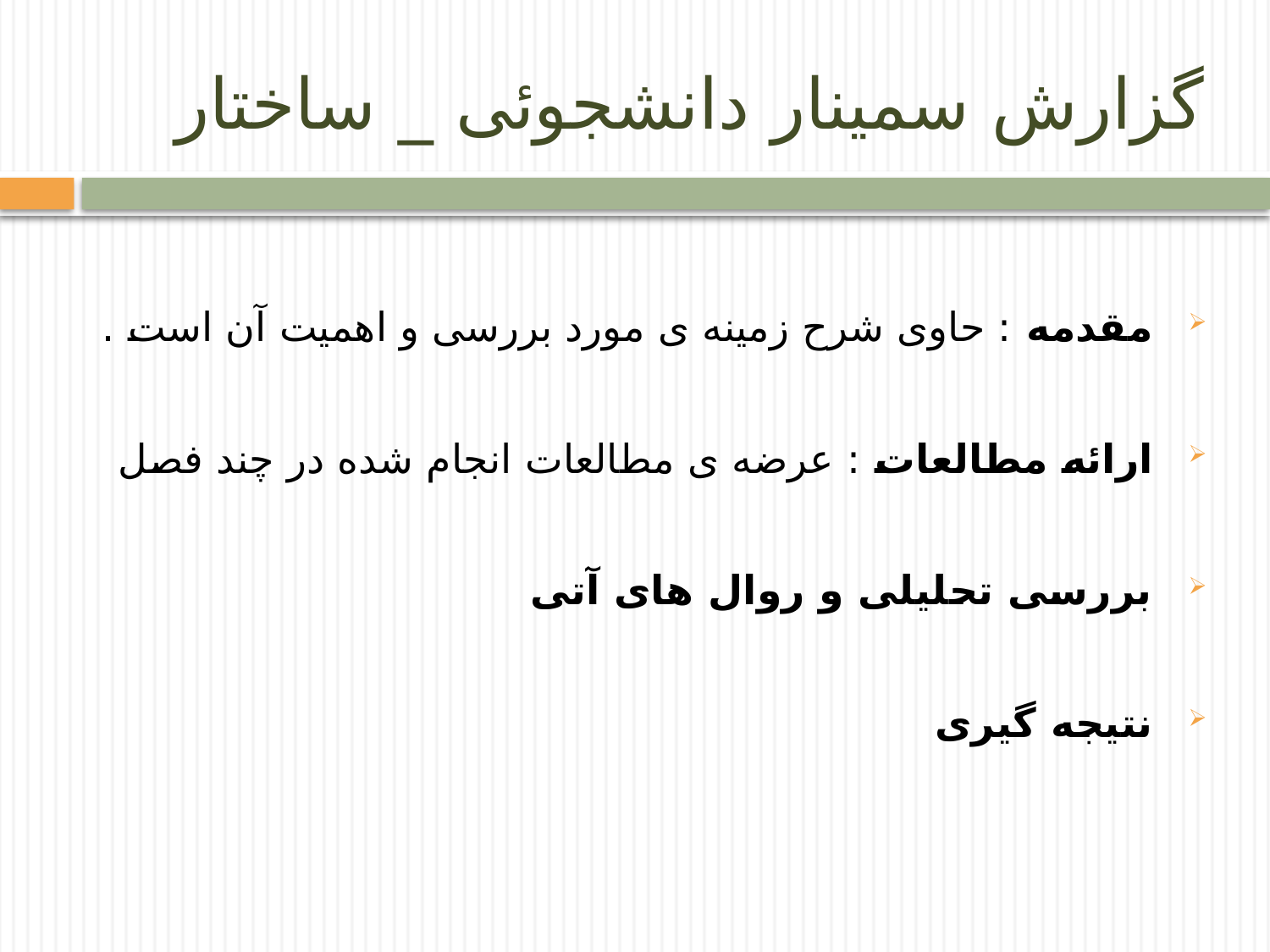

# گزارش سمینار دانشجوئی _ ساختار
 مقدمه : حاوی شرح زمینه ی مورد بررسی و اهمیت آن است .
 ارائه مطالعات : عرضه ی مطالعات انجام شده در چند فصل
 بررسی تحلیلی و روال های آتی
 نتیجه گیری